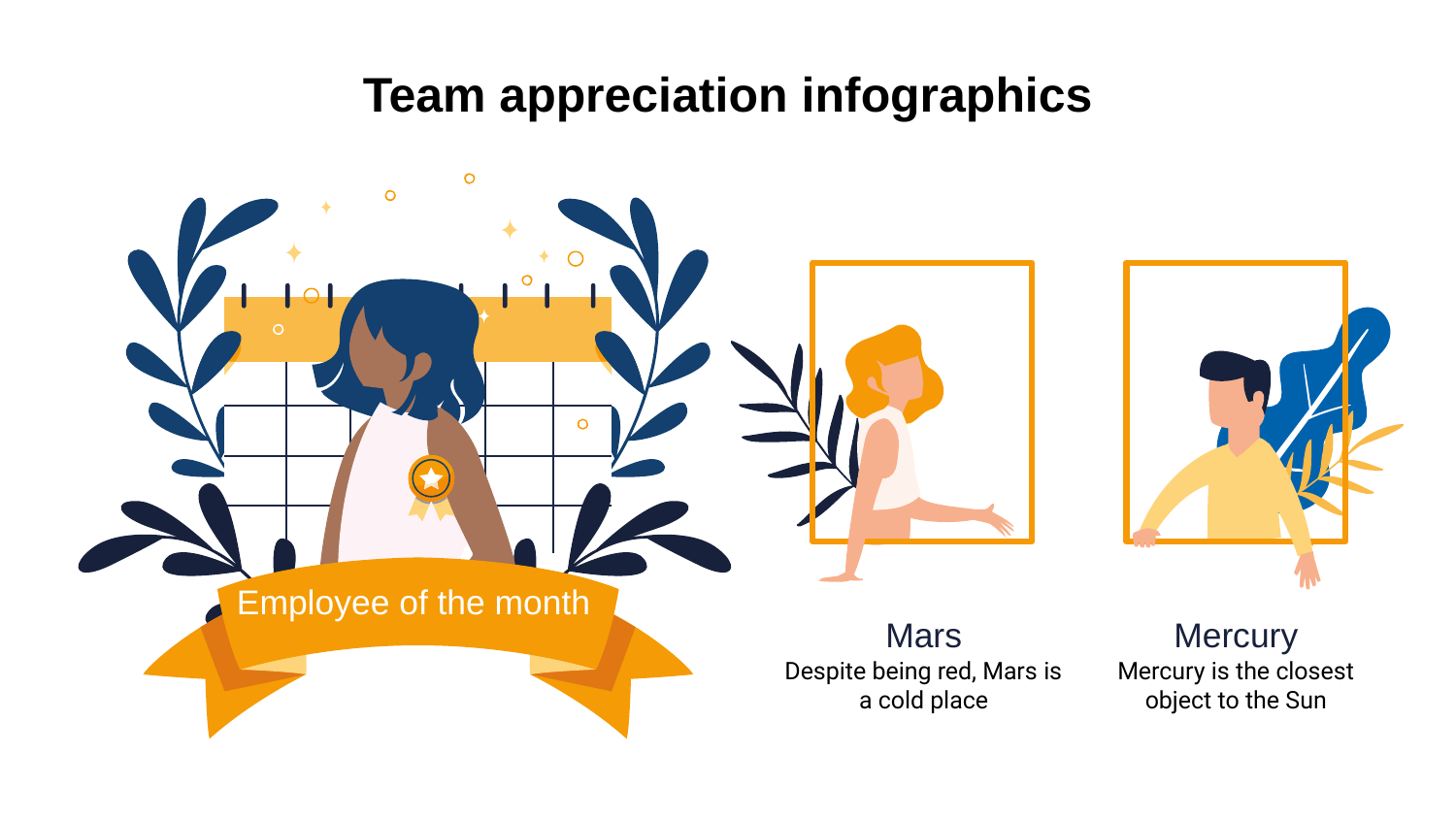

# Team appreciation infographics

Employee of the month
Mars
Mercury
Despite being red, Mars is a cold place
Mercury is the closest object to the Sun